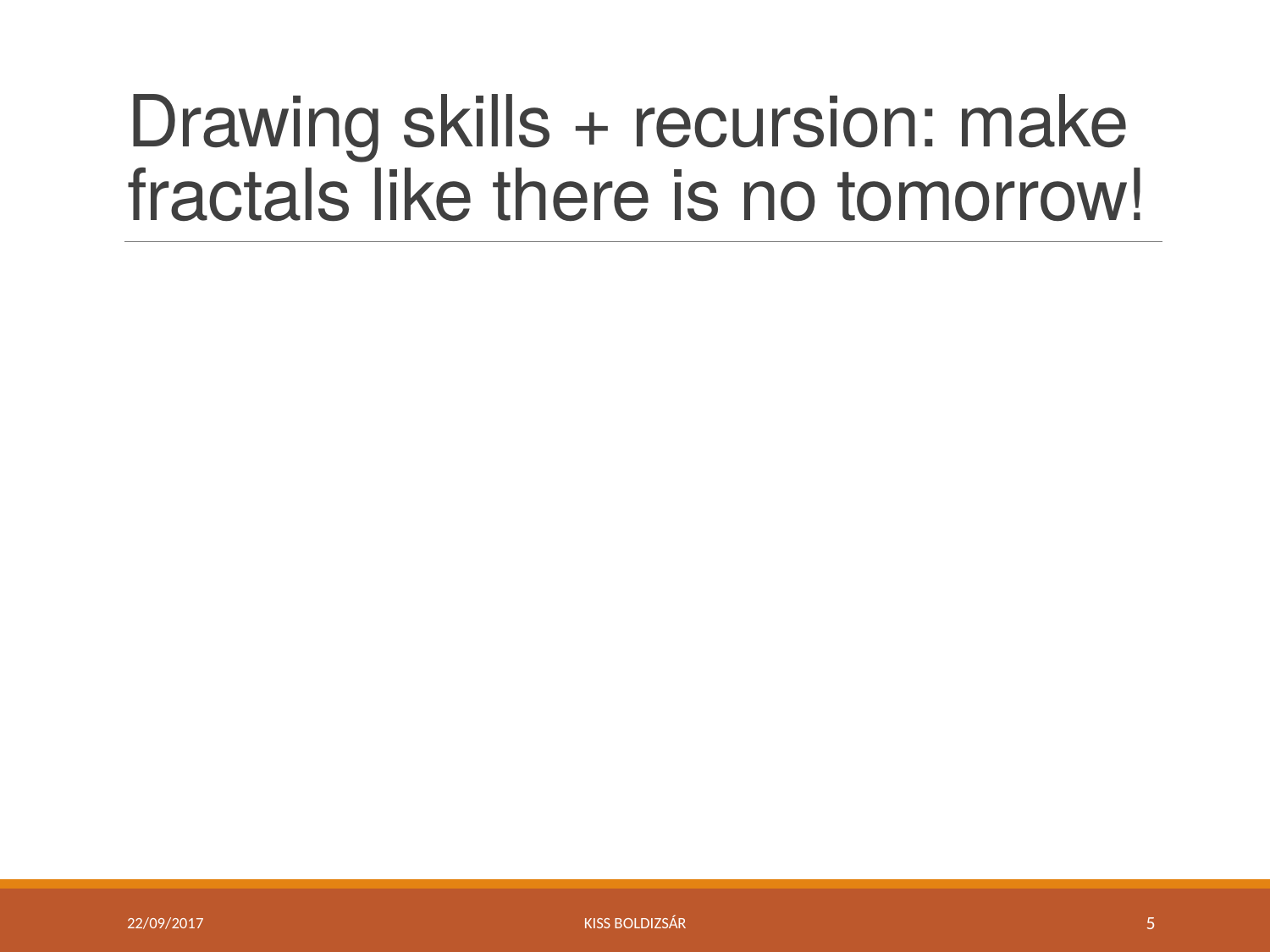

# Drawing skills + recursion: make fractals like there is no tomorrow!

22/09/2017
Kiss Boldizsár
5